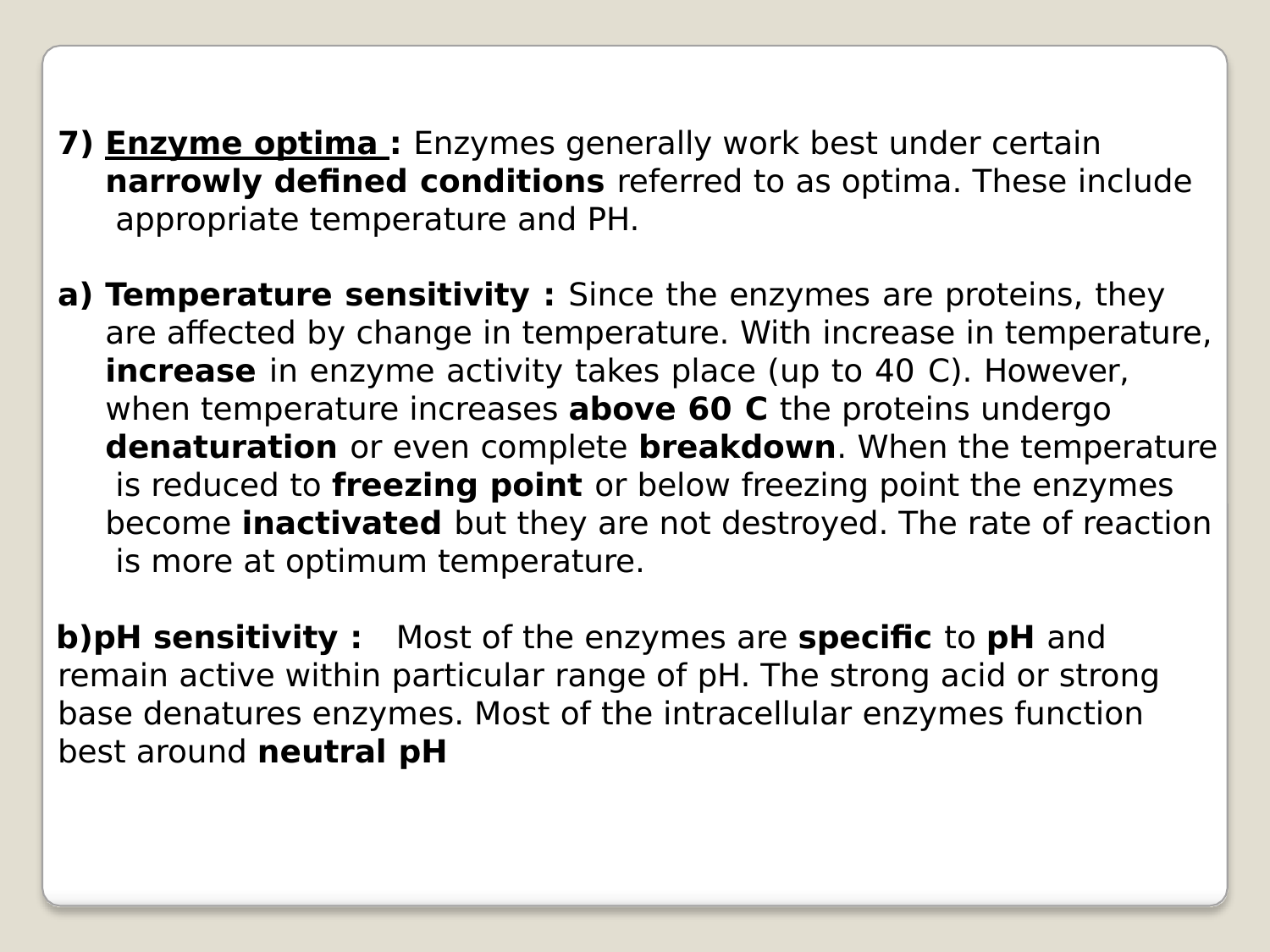

Enzyme optima : Enzymes generally work best under certain  narrowly defined conditions referred to as optima. These include  appropriate temperature and PH.

Temperature sensitivity : Since the enzymes are proteins, they  are affected by change in temperature. With increase in temperature,  increase in enzyme activity takes place (up to 40 C). However,  when temperature increases above 60 C the proteins undergo  denaturation or even complete breakdown. When the temperature  is reduced to freezing point or below freezing point the enzymes  become inactivated but they are not destroyed. The rate of reaction  is more at optimum temperature.

pH sensitivity :	Most of the enzymes are specific to pH and  remain active within particular range of pH. The strong acid or strong  base denatures enzymes. Most of the intracellular enzymes function  best around neutral pH